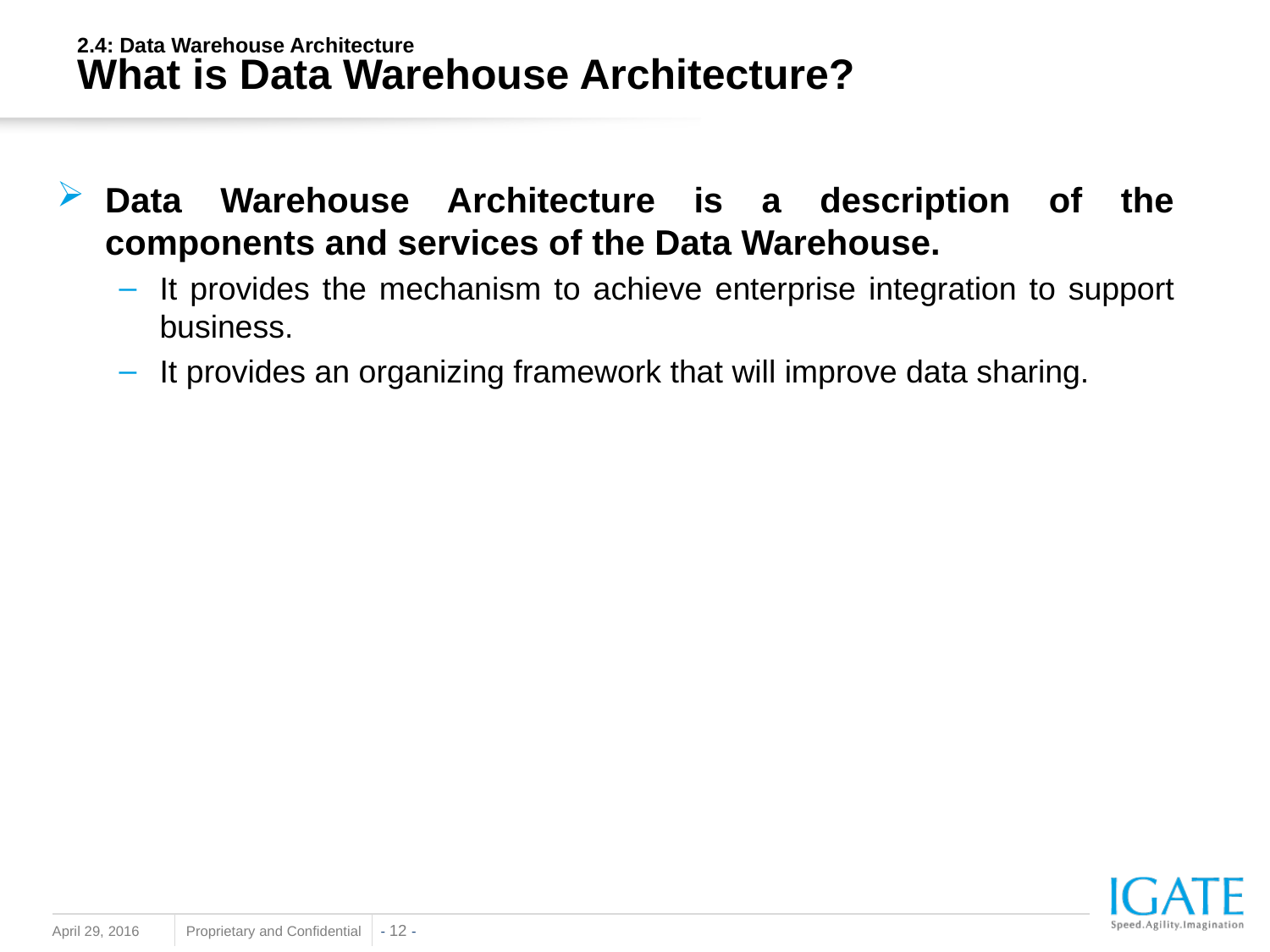

2.4: Data Warehouse Architecture
What is Data Warehouse Architecture?
Data Warehouse Architecture is a description of the components and services of the Data Warehouse.
It provides the mechanism to achieve enterprise integration to support business.
It provides an organizing framework that will improve data sharing.